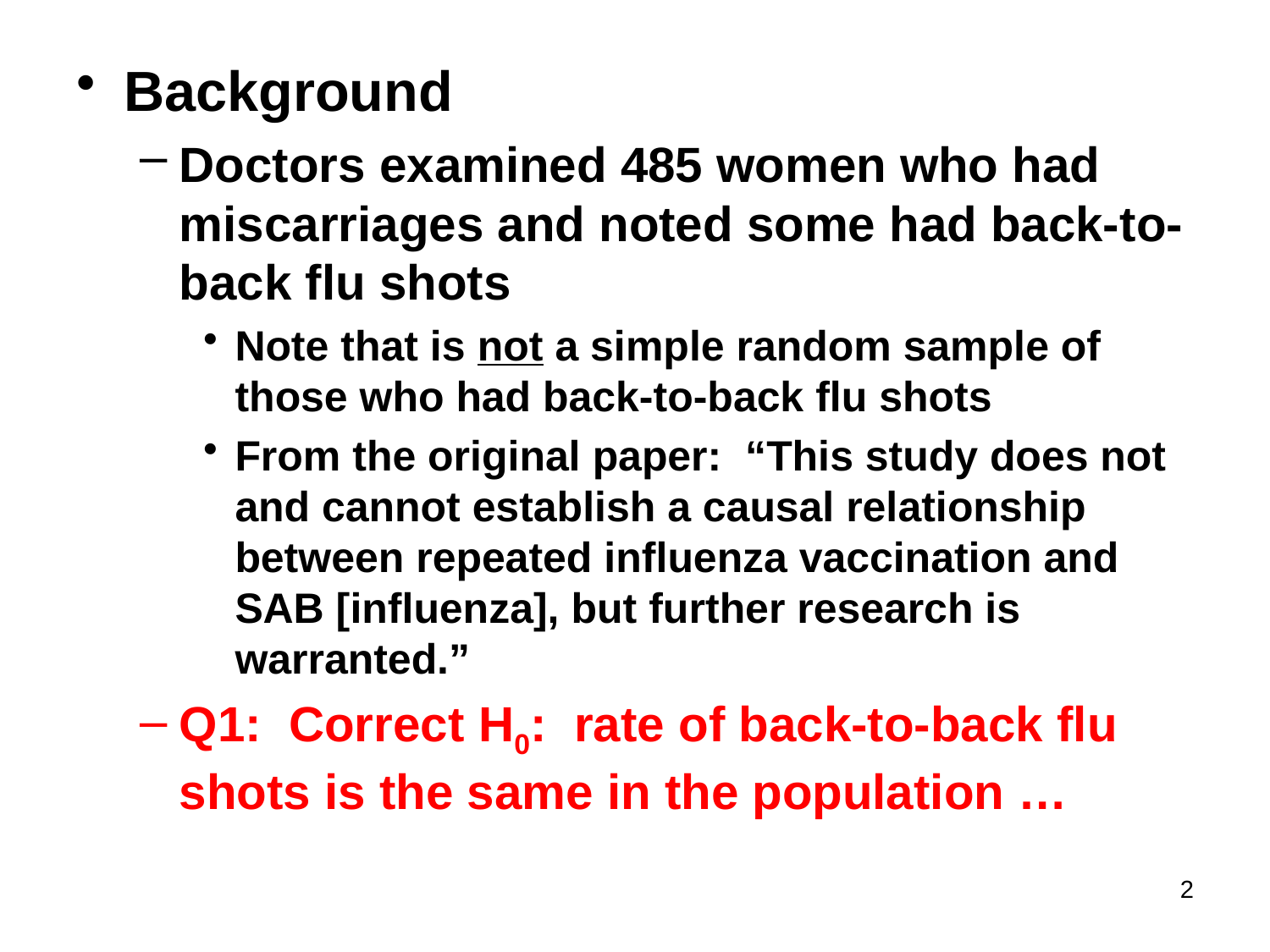

Background
Doctors examined 485 women who had miscarriages and noted some had back-to-back flu shots
Note that is not a simple random sample of those who had back-to-back flu shots
From the original paper:  “This study does not and cannot establish a causal relationship between repeated influenza vaccination and SAB [influenza], but further research is warranted.”
Q1:  Correct H0:  rate of back-to-back flu shots is the same in the population …
2
#